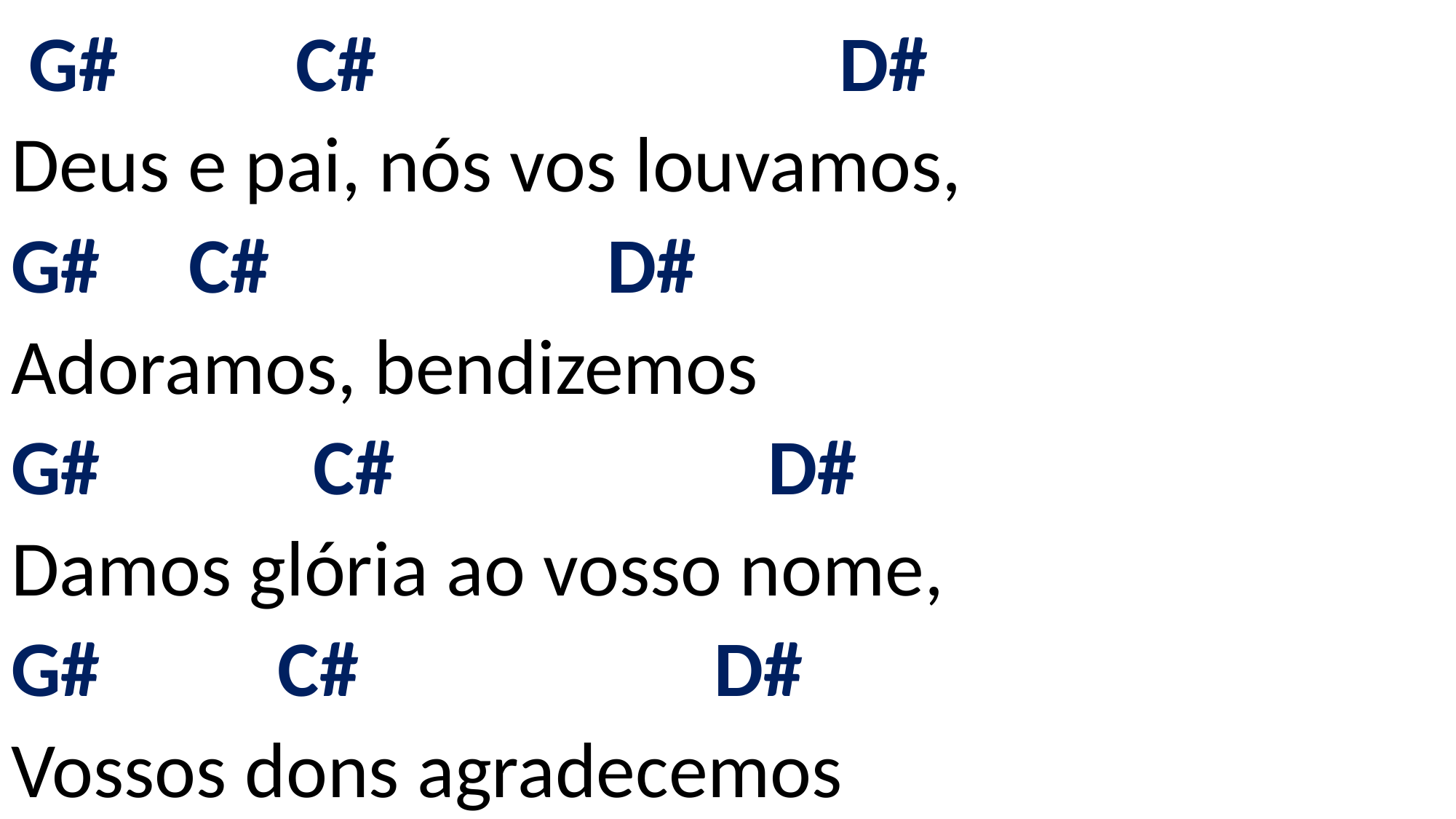

# G#          C#                          D# Deus e pai, nós vos louvamos, G#     C#                   D# Adoramos, bendizemos G#            C#                     D# Damos glória ao vosso nome, G#          C#                    D# Vossos dons agradecemos